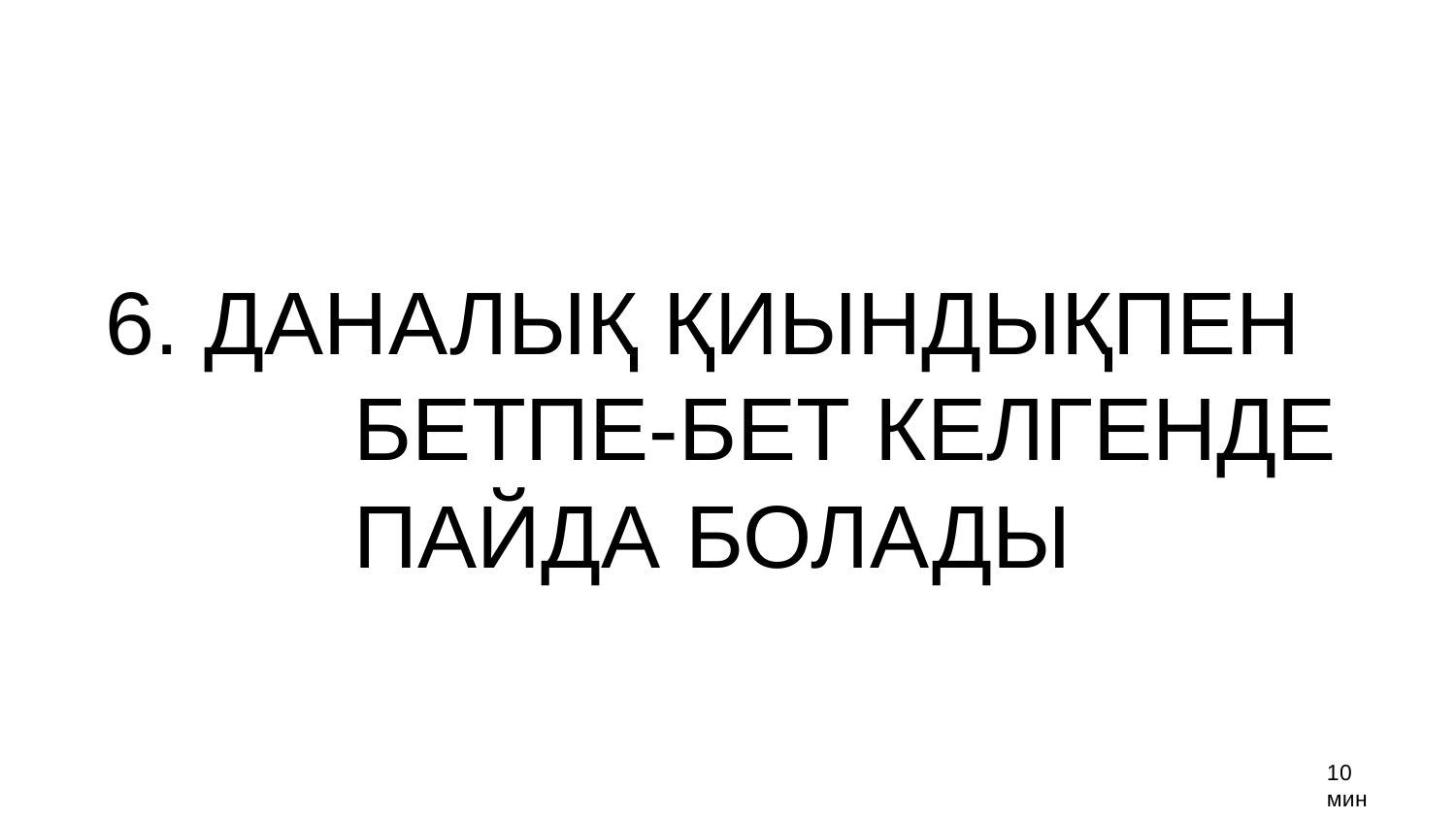

# 6. ДАНАЛЫҚ ҚИЫНДЫҚПЕН БЕТПЕ-БЕТ КЕЛГЕНДЕ ПАЙДА БОЛАДЫ
10 мин